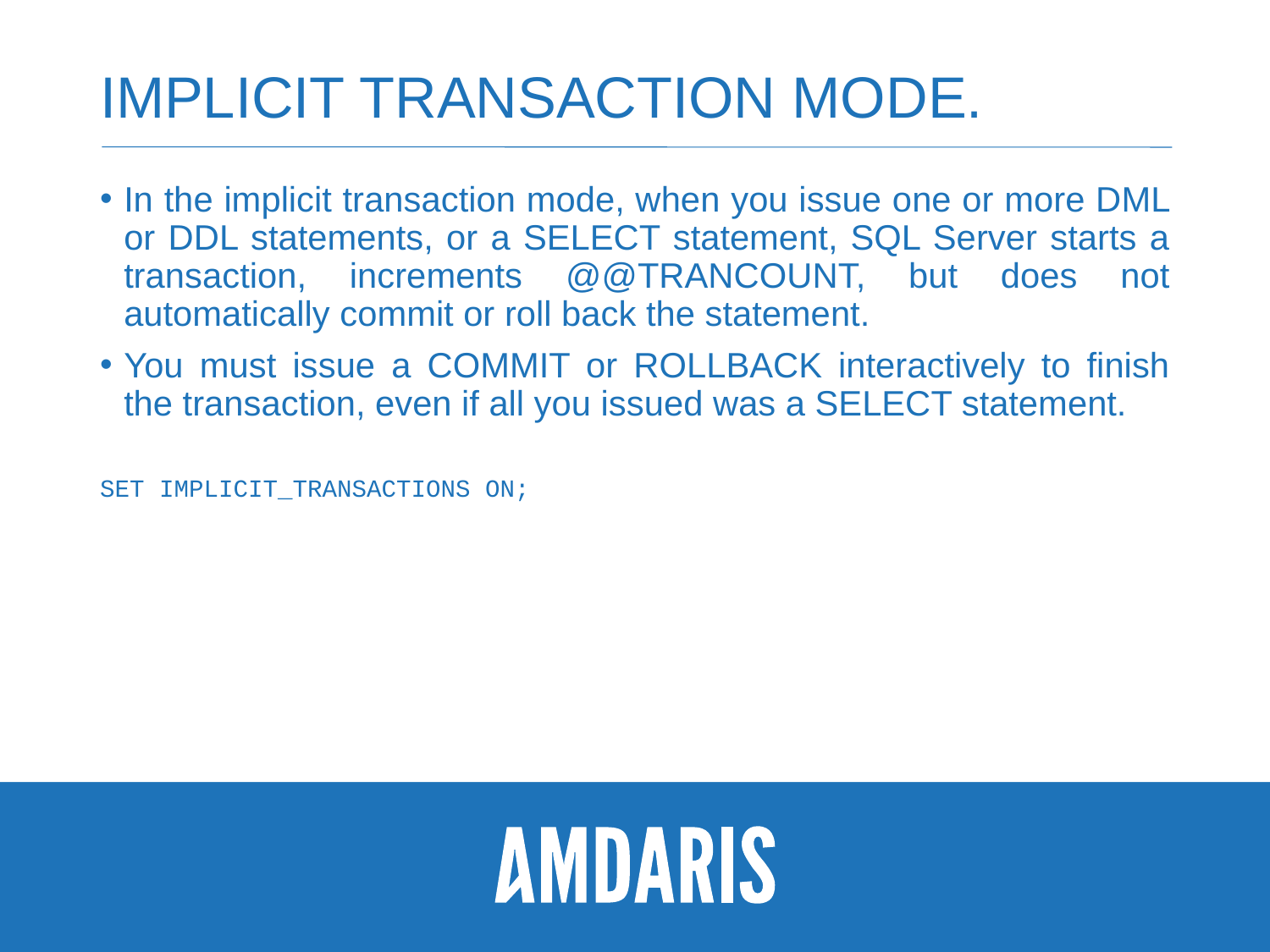

# IMpLICIT TRaNSaCTION MODE.
In the implicit transaction mode, when you issue one or more DML or DDL statements, or a SELECT statement, SQL Server starts a transaction, increments @@TRANCOUNT, but does not automatically commit or roll back the statement.
You must issue a COMMIT or ROLLBACK interactively to finish the transaction, even if all you issued was a SELECT statement.

SET IMPLICIT_TRANSACTIONS ON;